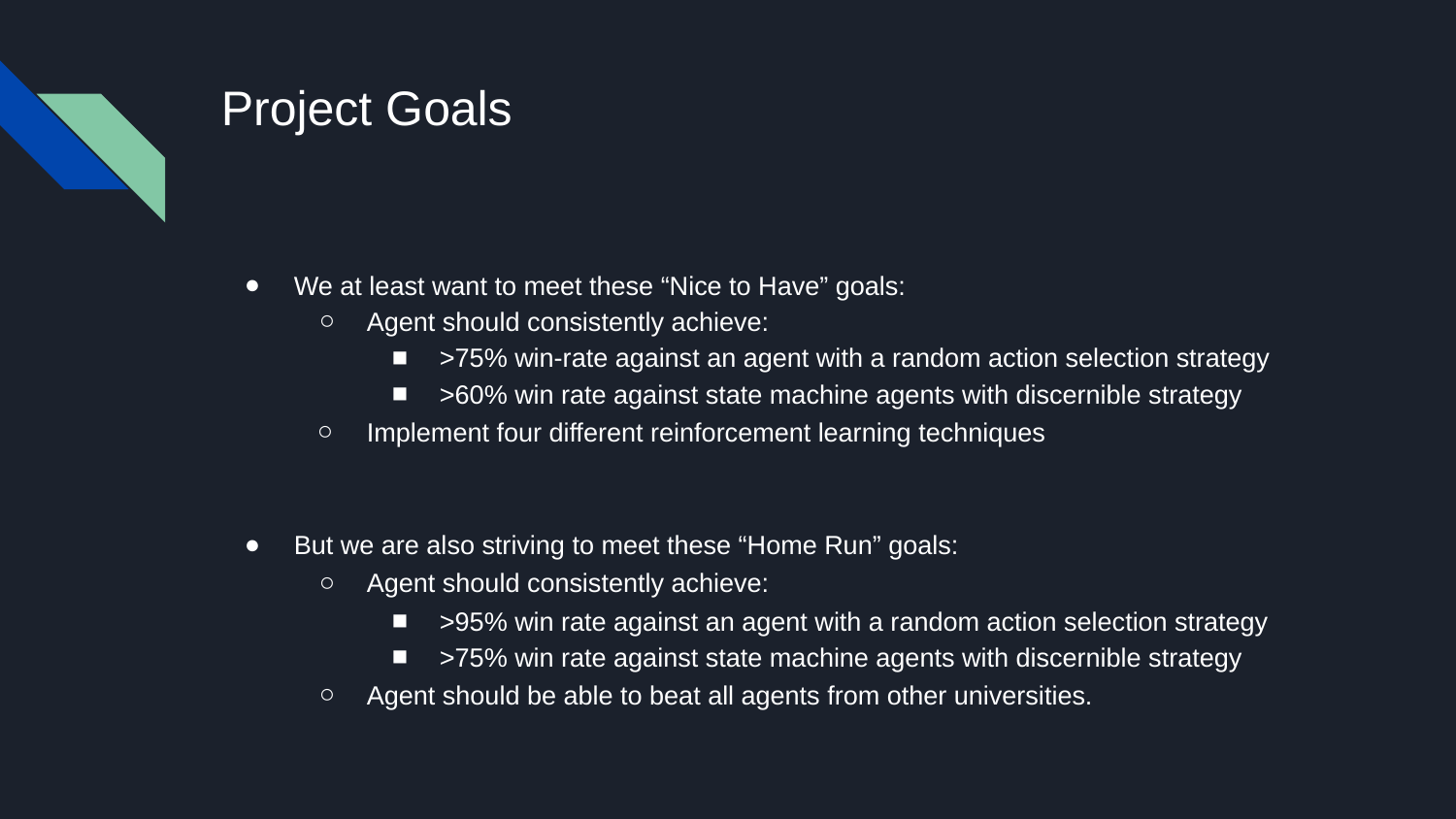

# Project Goals
We at least want to meet these “Nice to Have” goals:
Agent should consistently achieve:
>75% win-rate against an agent with a random action selection strategy
>60% win rate against state machine agents with discernible strategy
Implement four different reinforcement learning techniques

But we are also striving to meet these “Home Run” goals:
Agent should consistently achieve:
>95% win rate against an agent with a random action selection strategy
>75% win rate against state machine agents with discernible strategy
Agent should be able to beat all agents from other universities.